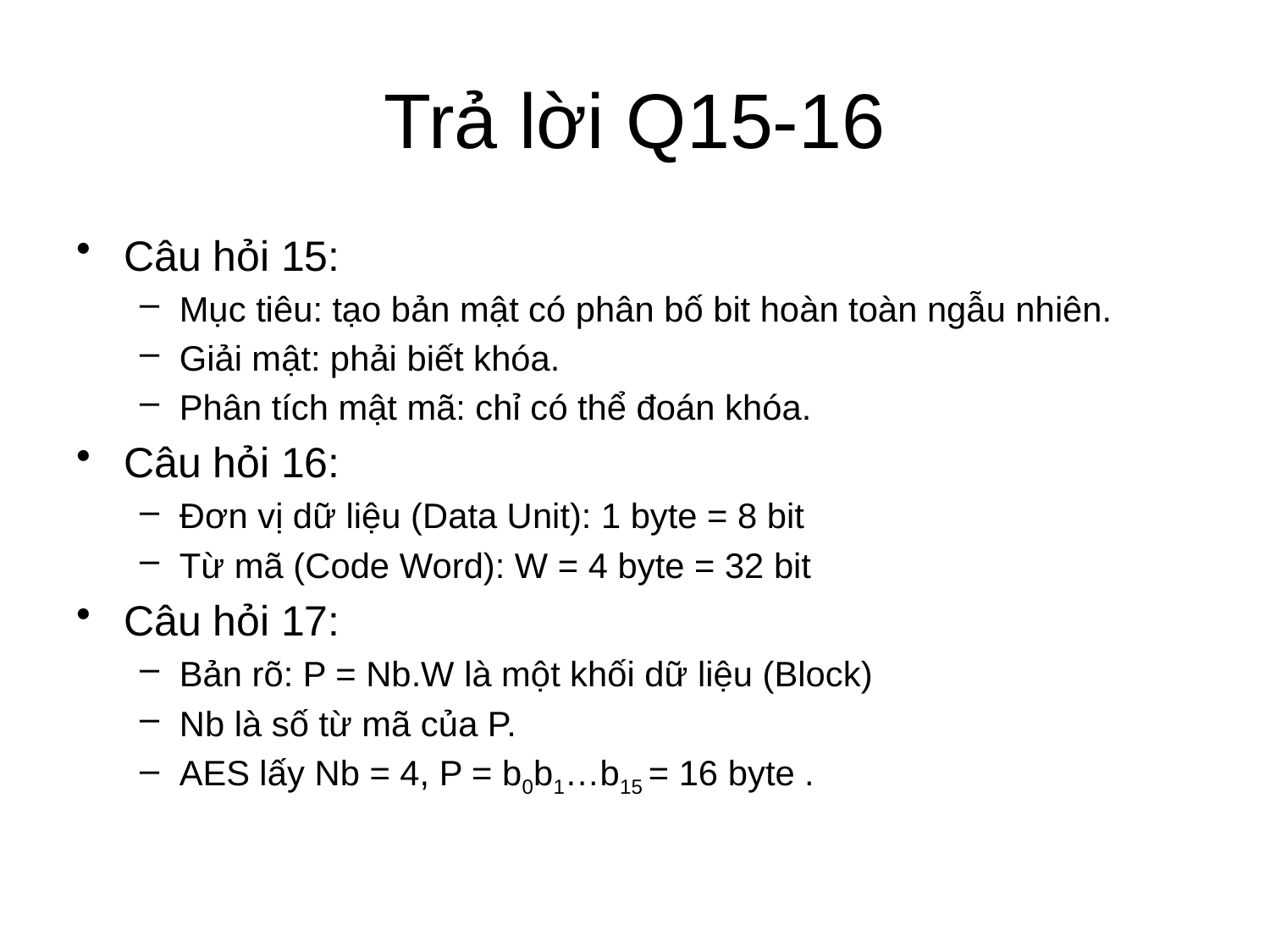

# Trả lời Q15-16
Câu hỏi 15:
Mục tiêu: tạo bản mật có phân bố bit hoàn toàn ngẫu nhiên.
Giải mật: phải biết khóa.
Phân tích mật mã: chỉ có thể đoán khóa.
Câu hỏi 16:
Đơn vị dữ liệu (Data Unit): 1 byte = 8 bit
Từ mã (Code Word): W = 4 byte = 32 bit
Câu hỏi 17:
Bản rõ: P = Nb.W là một khối dữ liệu (Block)
Nb là số từ mã của P.
AES lấy Nb = 4, P = b0b1…b15 = 16 byte .